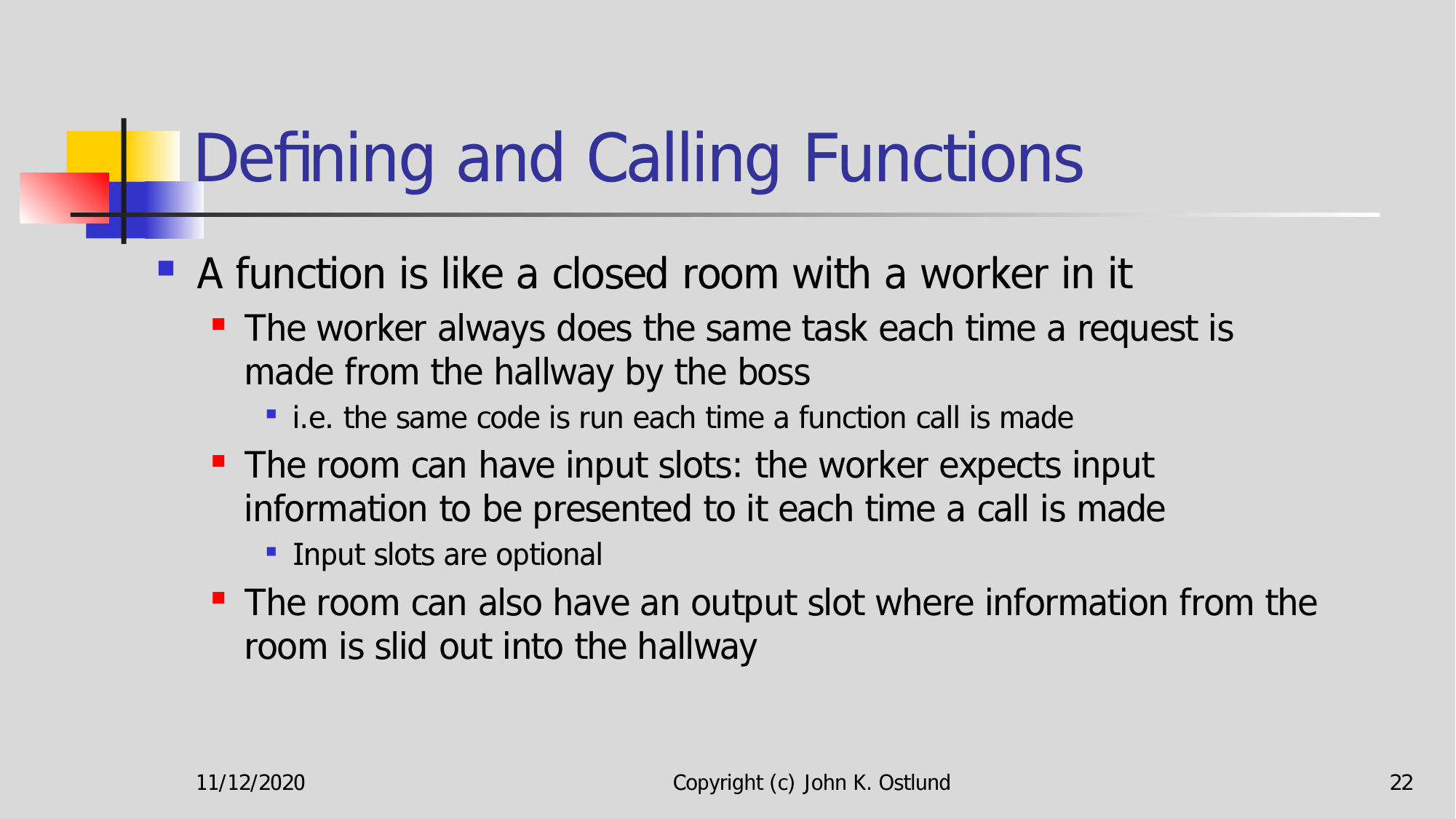

# Defining and Calling Functions
A function is like a closed room with a worker in it
The worker always does the same task each time a request is made from the hallway by the boss
i.e. the same code is run each time a function call is made
The room can have input slots: the worker expects input information to be presented to it each time a call is made
Input slots are optional
The room can also have an output slot where information from the room is slid out into the hallway

11/12/2020
Copyright (c) John K. Ostlund
22